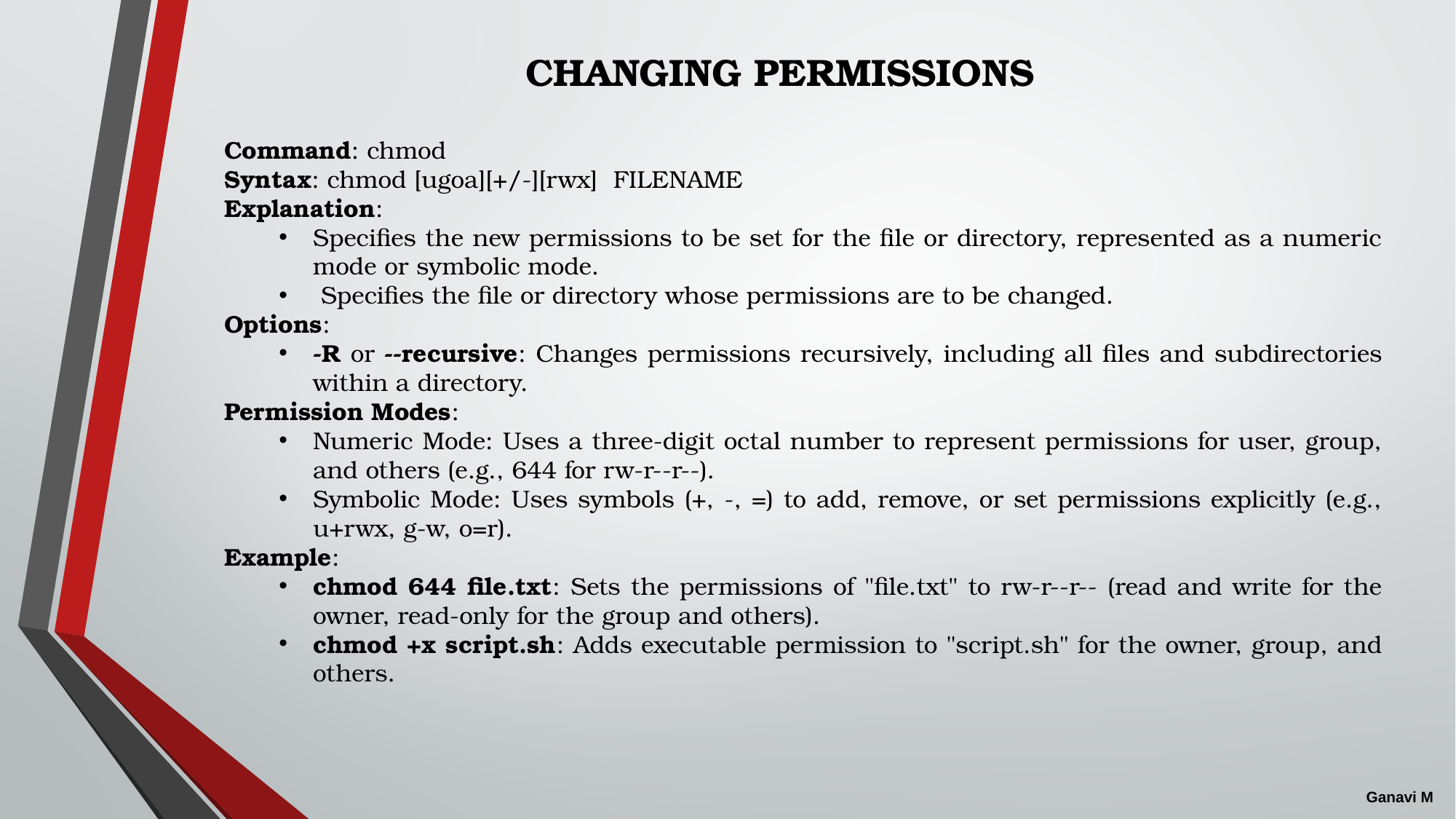

CHANGING PERMISSIONS

Command: chmod
Syntax: chmod [ugoa][+/-][rwx]  FILENAME
Explanation:
Specifies the new permissions to be set for the file or directory, represented as a numeric mode or symbolic mode.
 Specifies the file or directory whose permissions are to be changed.
Options:
-R or --recursive: Changes permissions recursively, including all files and subdirectories within a directory.
Permission Modes:
Numeric Mode: Uses a three-digit octal number to represent permissions for user, group, and others (e.g., 644 for rw-r--r--).
Symbolic Mode: Uses symbols (+, -, =) to add, remove, or set permissions explicitly (e.g., u+rwx, g-w, o=r).
Example:
chmod 644 file.txt: Sets the permissions of "file.txt" to rw-r--r-- (read and write for the owner, read-only for the group and others).
chmod +x script.sh: Adds executable permission to "script.sh" for the owner, group, and others.

Ganavi M